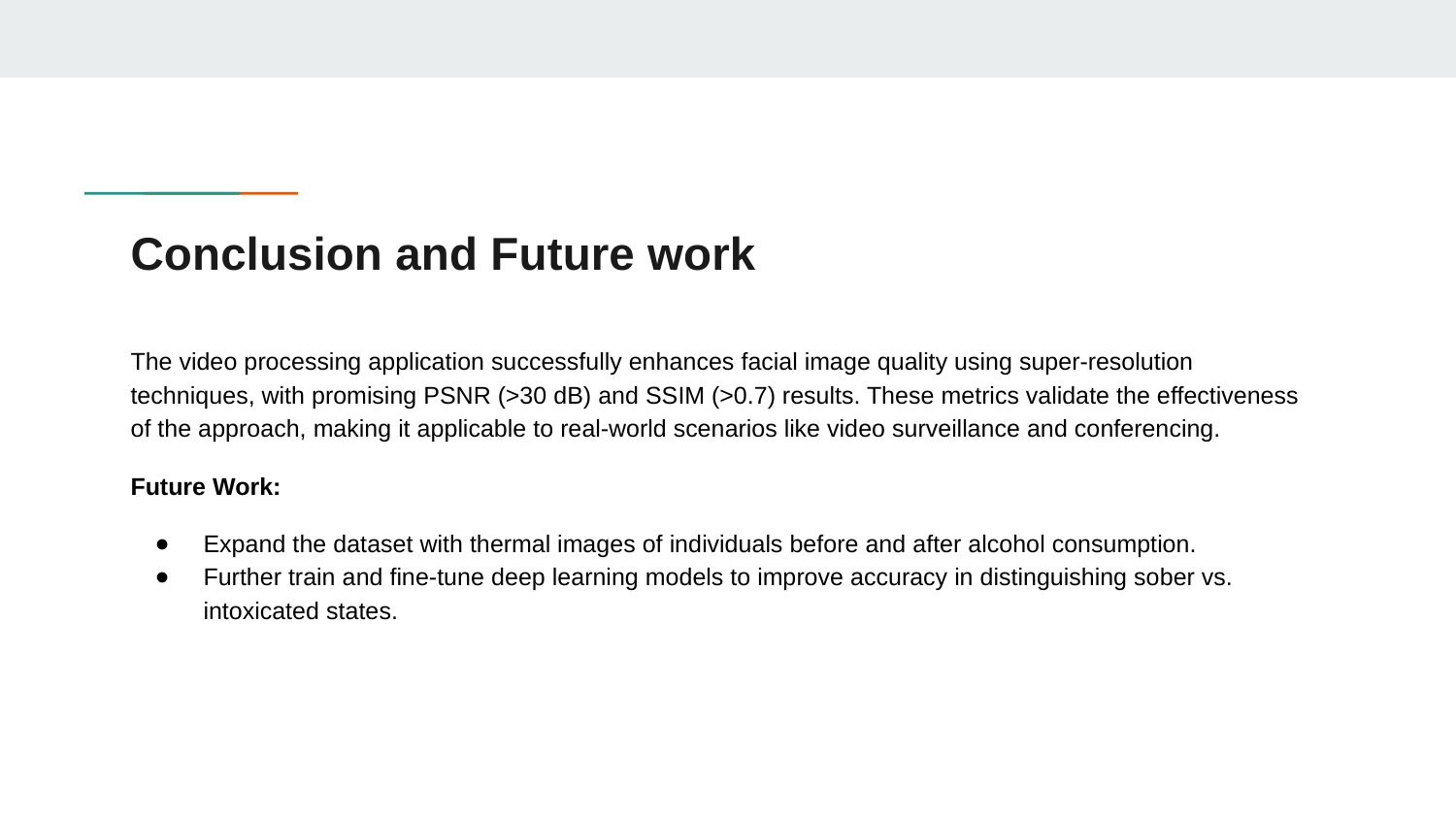

# Conclusion and Future work
The video processing application successfully enhances facial image quality using super-resolution techniques, with promising PSNR (>30 dB) and SSIM (>0.7) results. These metrics validate the effectiveness of the approach, making it applicable to real-world scenarios like video surveillance and conferencing.
Future Work:
Expand the dataset with thermal images of individuals before and after alcohol consumption.
Further train and fine-tune deep learning models to improve accuracy in distinguishing sober vs. intoxicated states.